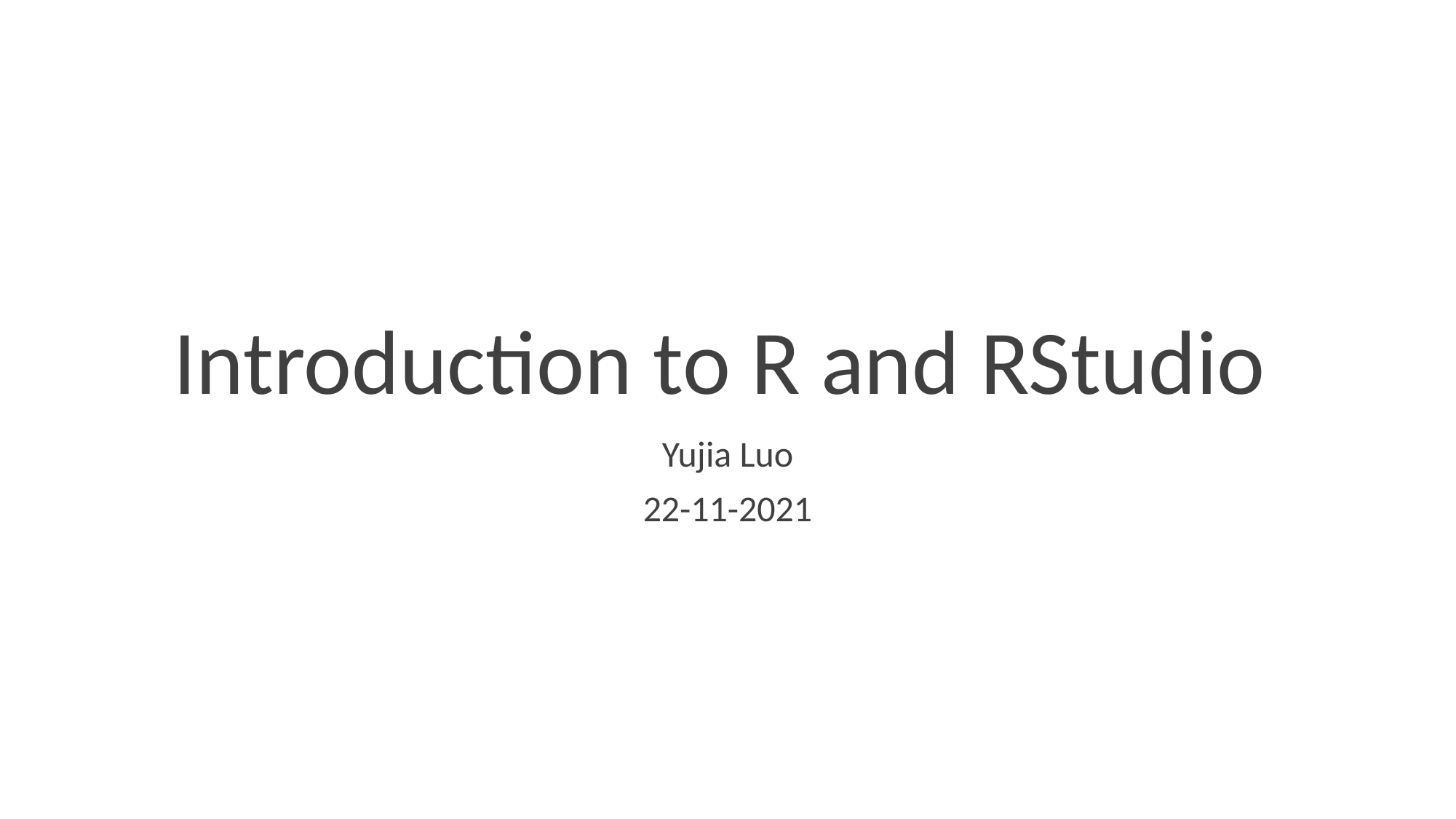

# Introduction to R and RStudio
Yujia Luo
22-11-2021